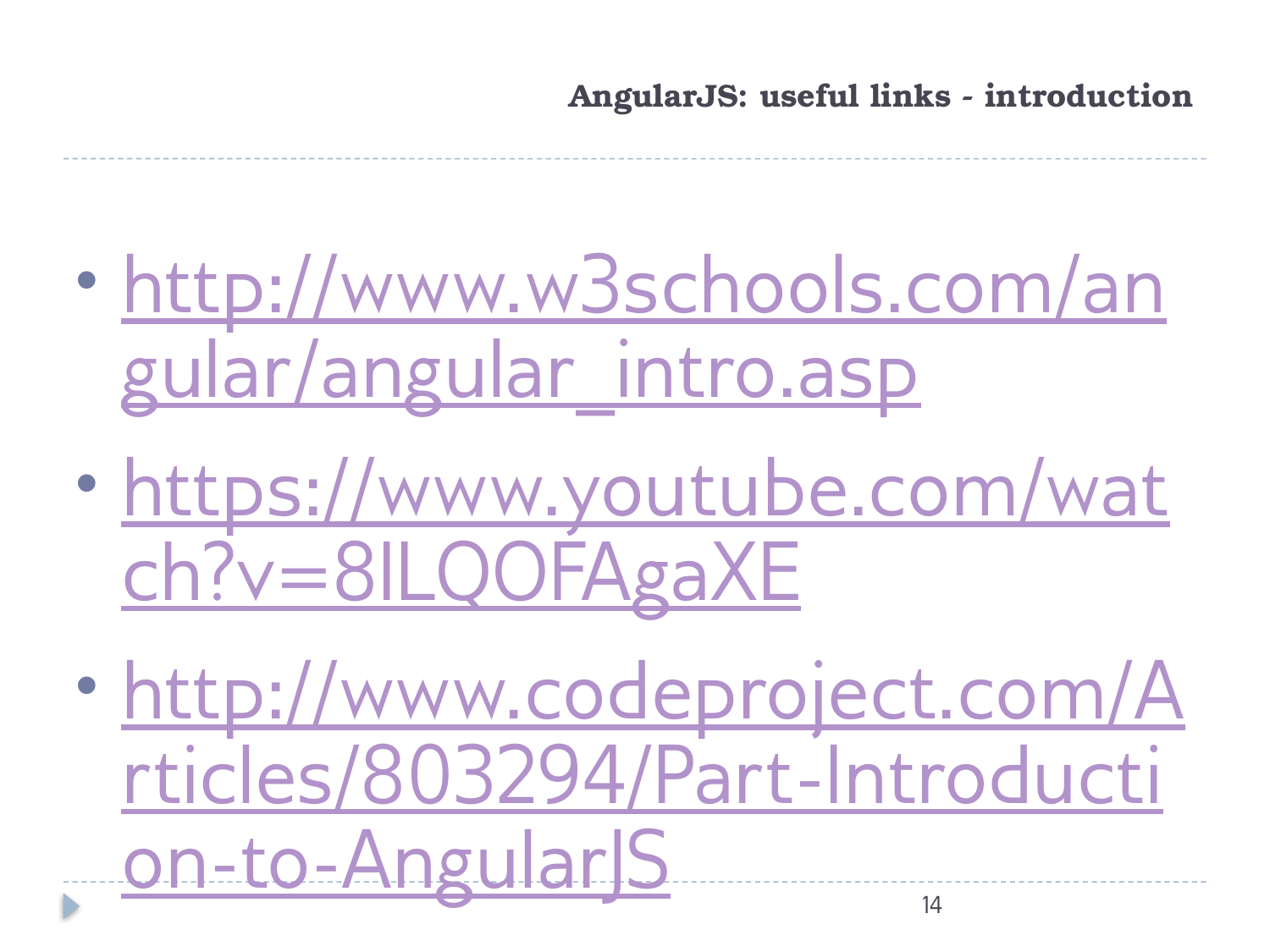

# AngularJS: useful links - introduction
http://www.w3schools.com/angular/angular_intro.asp
https://www.youtube.com/watch?v=8ILQOFAgaXE
http://www.codeproject.com/Articles/803294/Part-Introduction-to-AngularJS
14